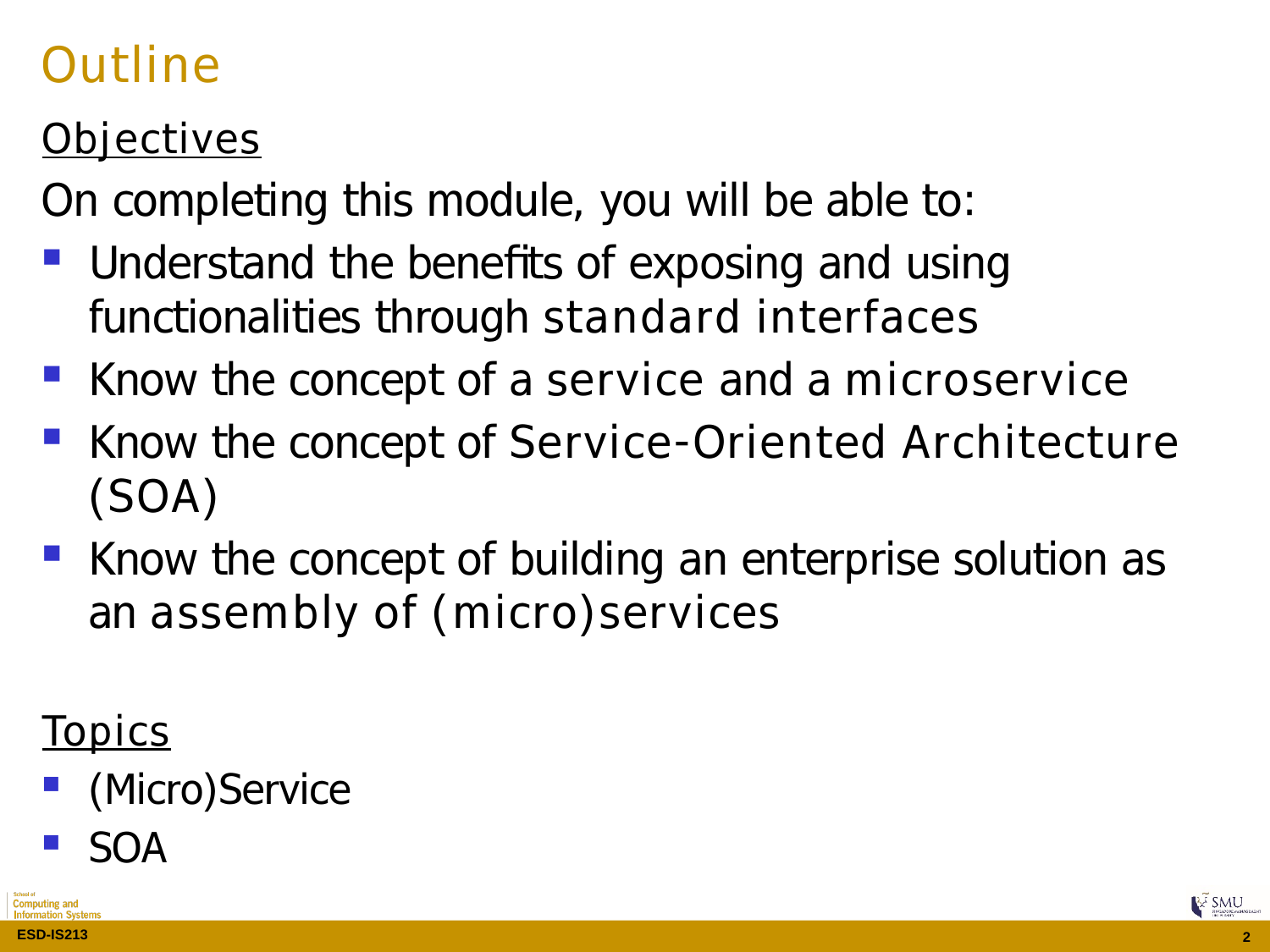

# Outline
Objectives
On completing this module, you will be able to:
Understand the benefits of exposing and using functionalities through standard interfaces
Know the concept of a service and a microservice
Know the concept of Service-Oriented Architecture (SOA)
Know the concept of building an enterprise solution as an assembly of (micro)services

Topics
(Micro)Service
SOA
2